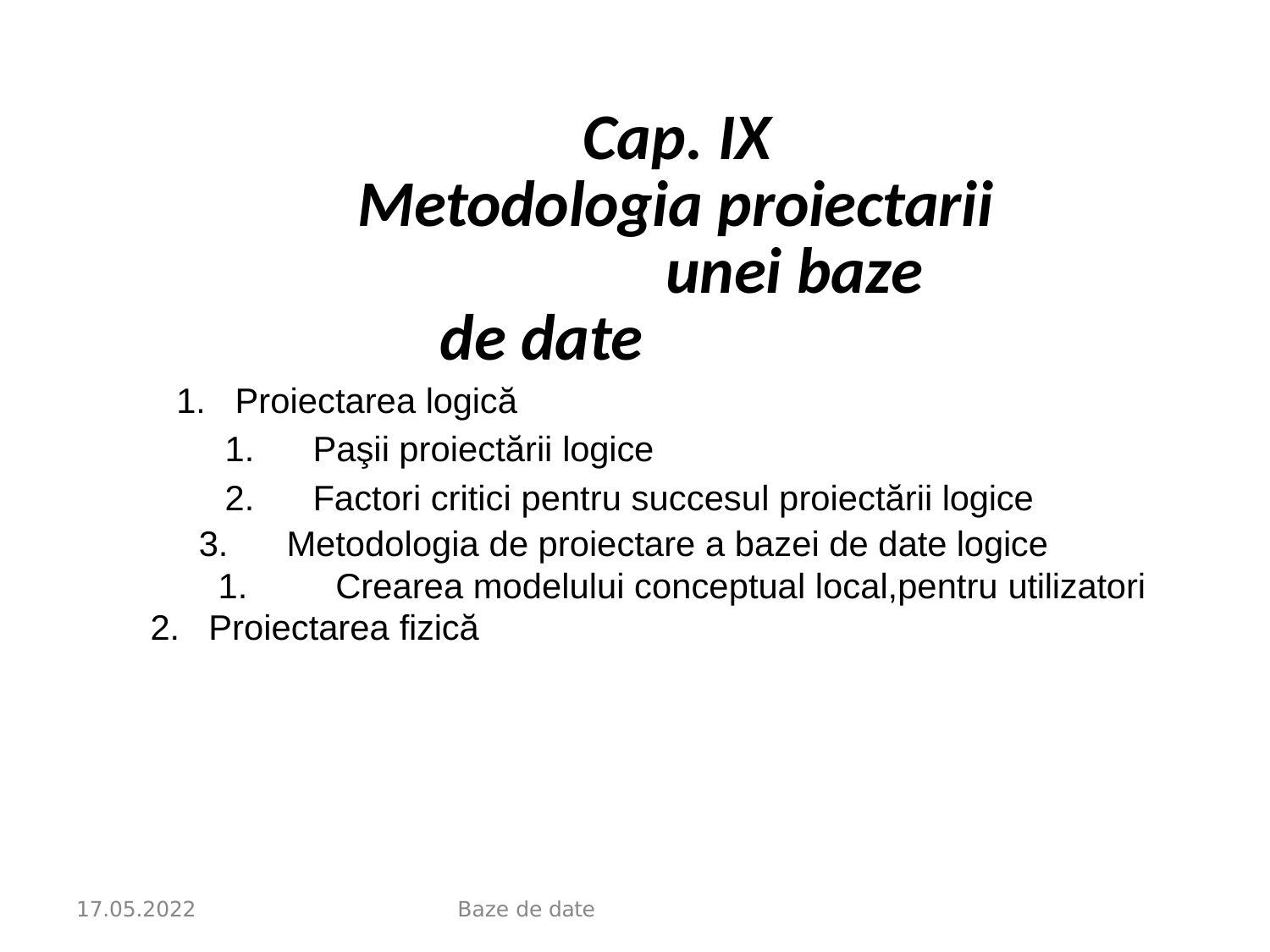

# Cap. IX Metodologia proiectarii
unei baze de date
Proiectarea logică
Paşii proiectării logice
Factori critici pentru succesul proiectării logice
Metodologia de proiectare a bazei de date logice
Crearea modelului conceptual local,pentru utilizatori
Proiectarea fizică
17.05.2022
Baze de date